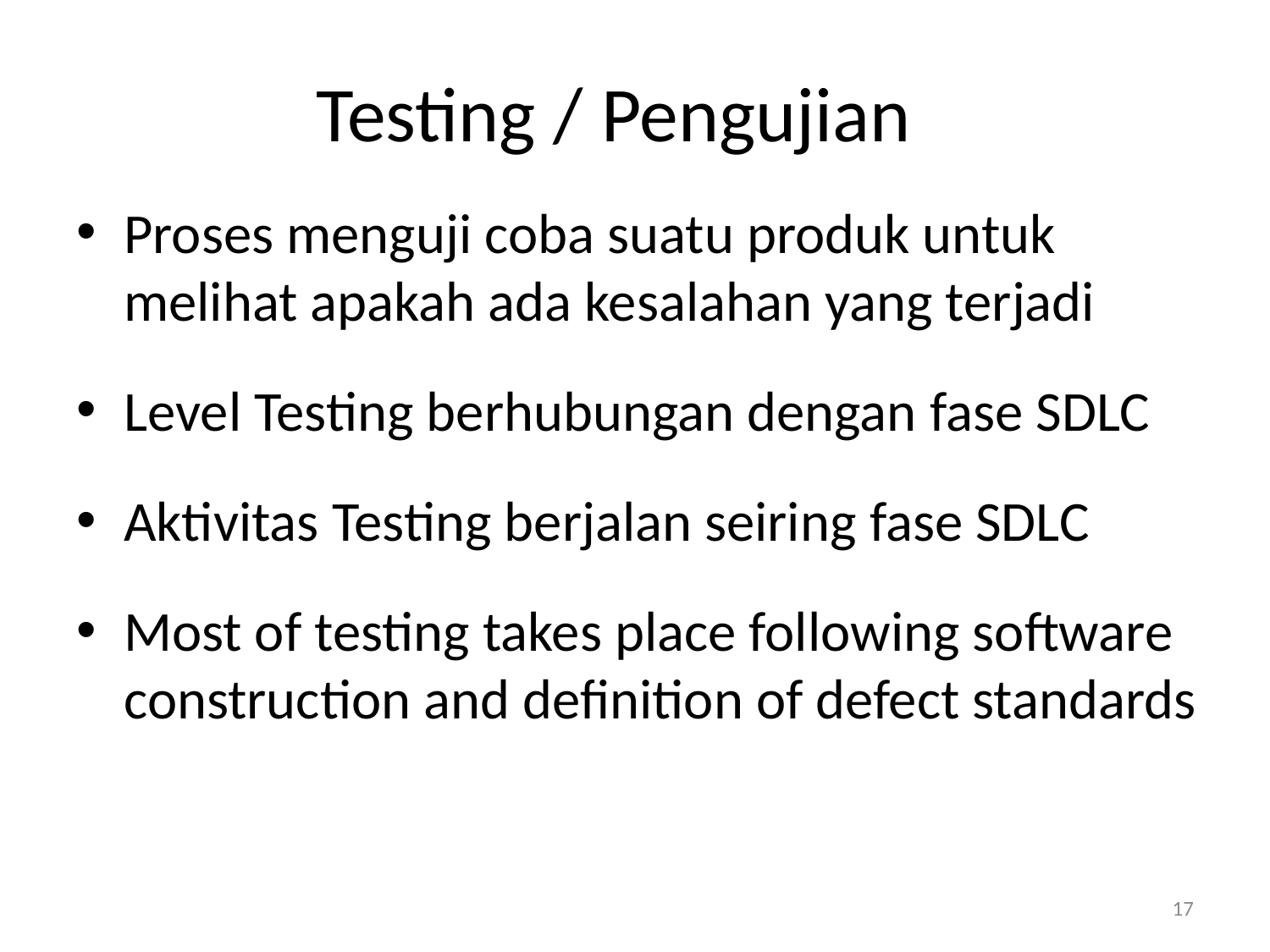

# Testing / Pengujian
Proses menguji coba suatu produk untuk melihat apakah ada kesalahan yang terjadi
Level Testing berhubungan dengan fase SDLC
Aktivitas Testing berjalan seiring fase SDLC
Most of testing takes place following software construction and definition of defect standards
17